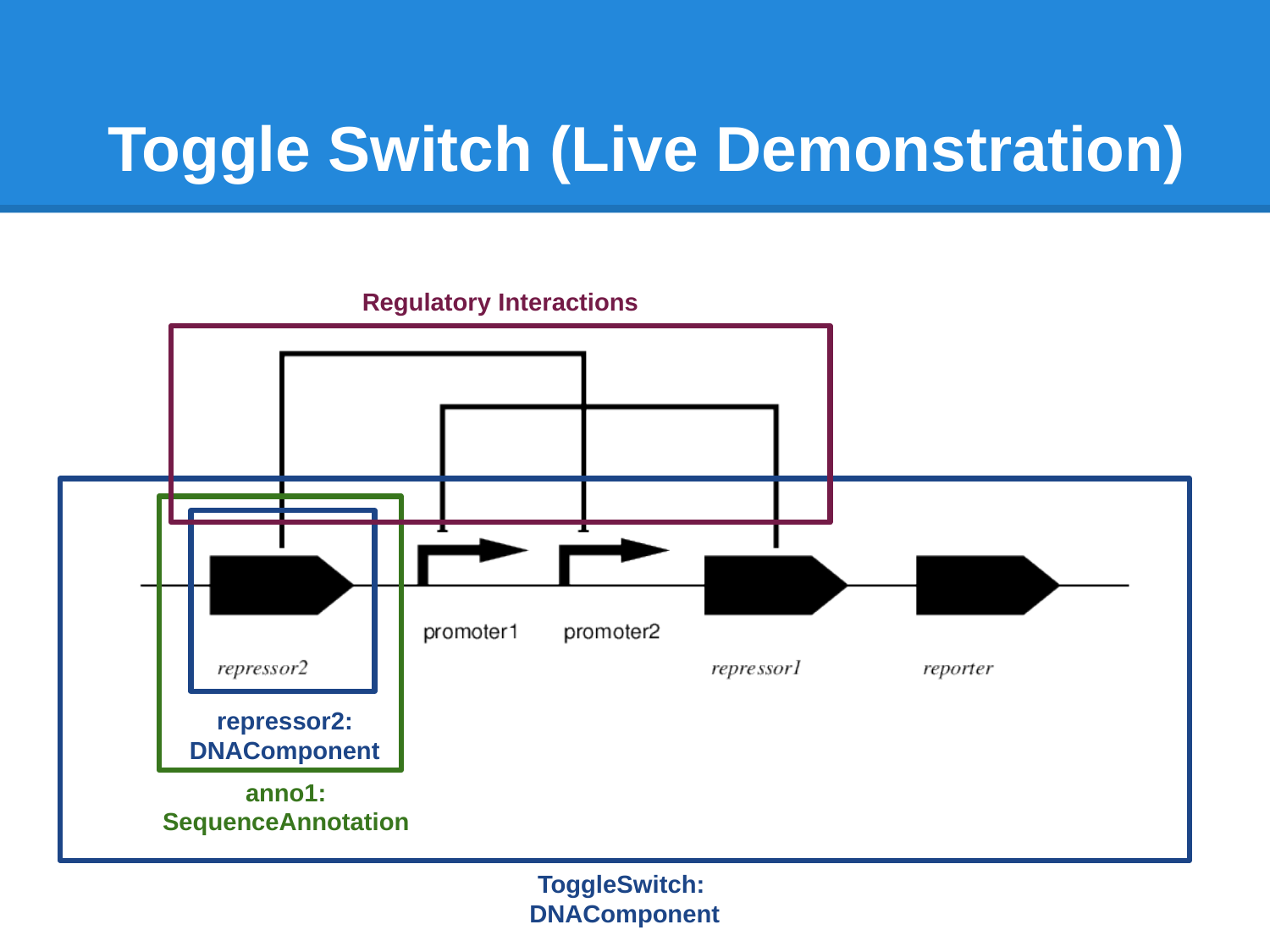

# Toggle Switch (Live Demonstration)
Regulatory Interactions

ToggleSwitch:
DNAComponent

anno1: SequenceAnnotation

repressor2: DNAComponent